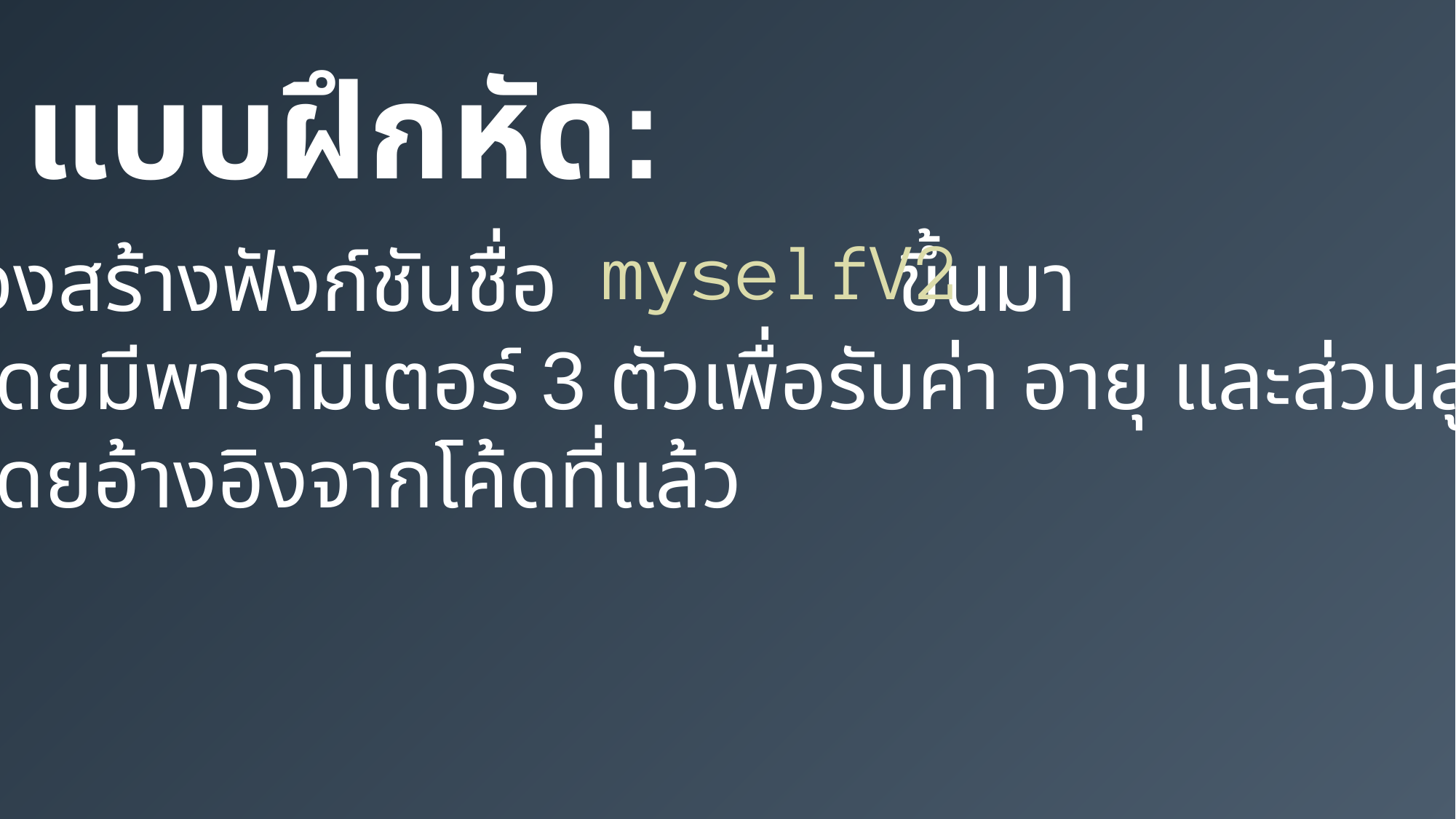

แบบฝึกหัด:
myselfV2
จงสร้างฟังก์ชันชื่อ                ขึ้นมา
โดยมีพารามิเตอร์ 3 ตัวเพื่อรับค่า อายุ และส่วนสูง
โดยอ้างอิงจากโค้ดที่แล้ว